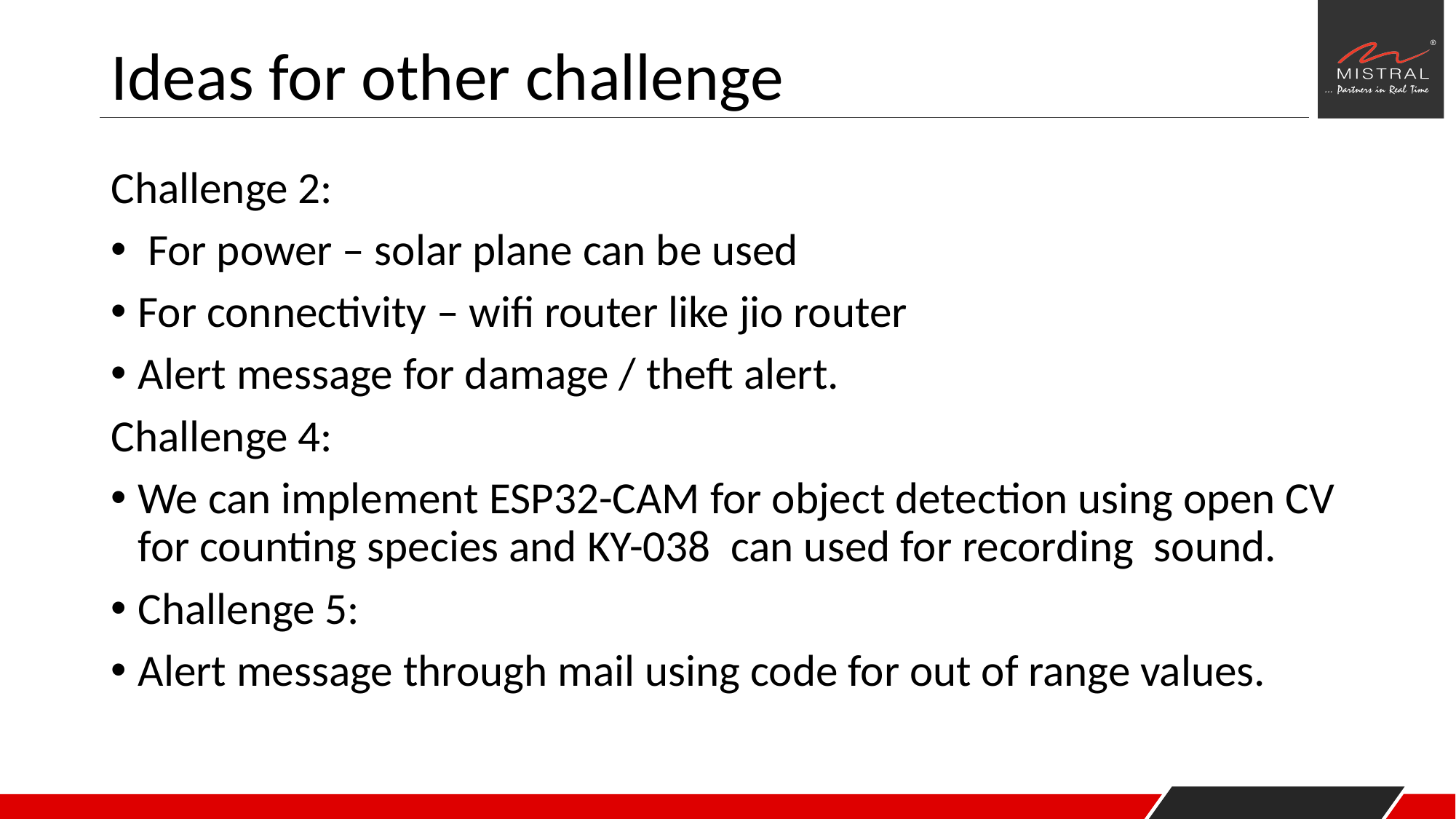

# Ideas for other challenge
Challenge 2:
 For power – solar plane can be used
For connectivity – wifi router like jio router
Alert message for damage / theft alert.
Challenge 4:
We can implement ESP32-CAM for object detection using open CV for counting species and KY-038  can used for recording  sound.
Challenge 5:
Alert message through mail using code for out of range values.